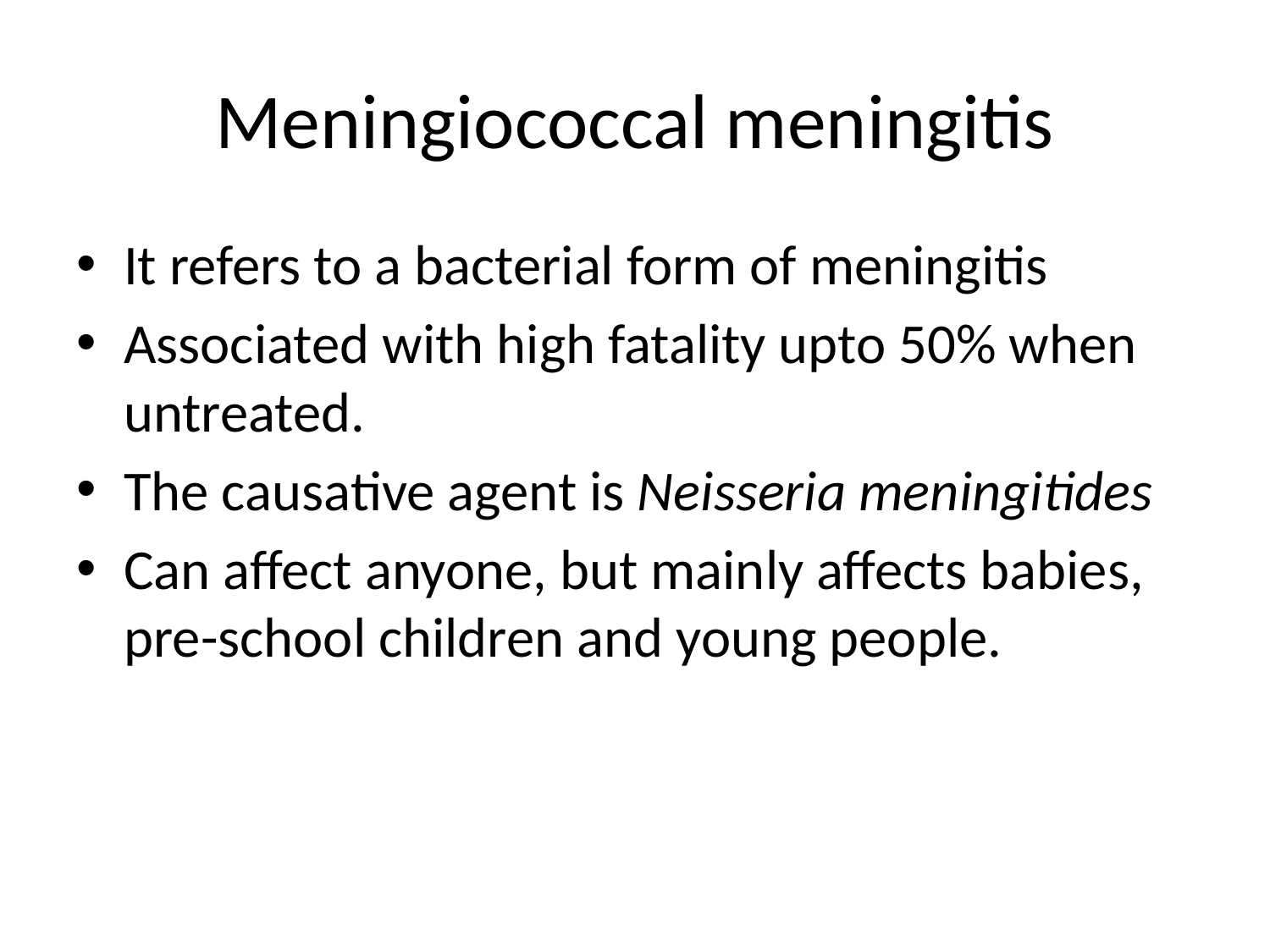

# Meningiococcal meningitis
It refers to a bacterial form of meningitis
Associated with high fatality upto 50% when untreated.
The causative agent is Neisseria meningitides
Can affect anyone, but mainly affects babies, pre-school children and young people.